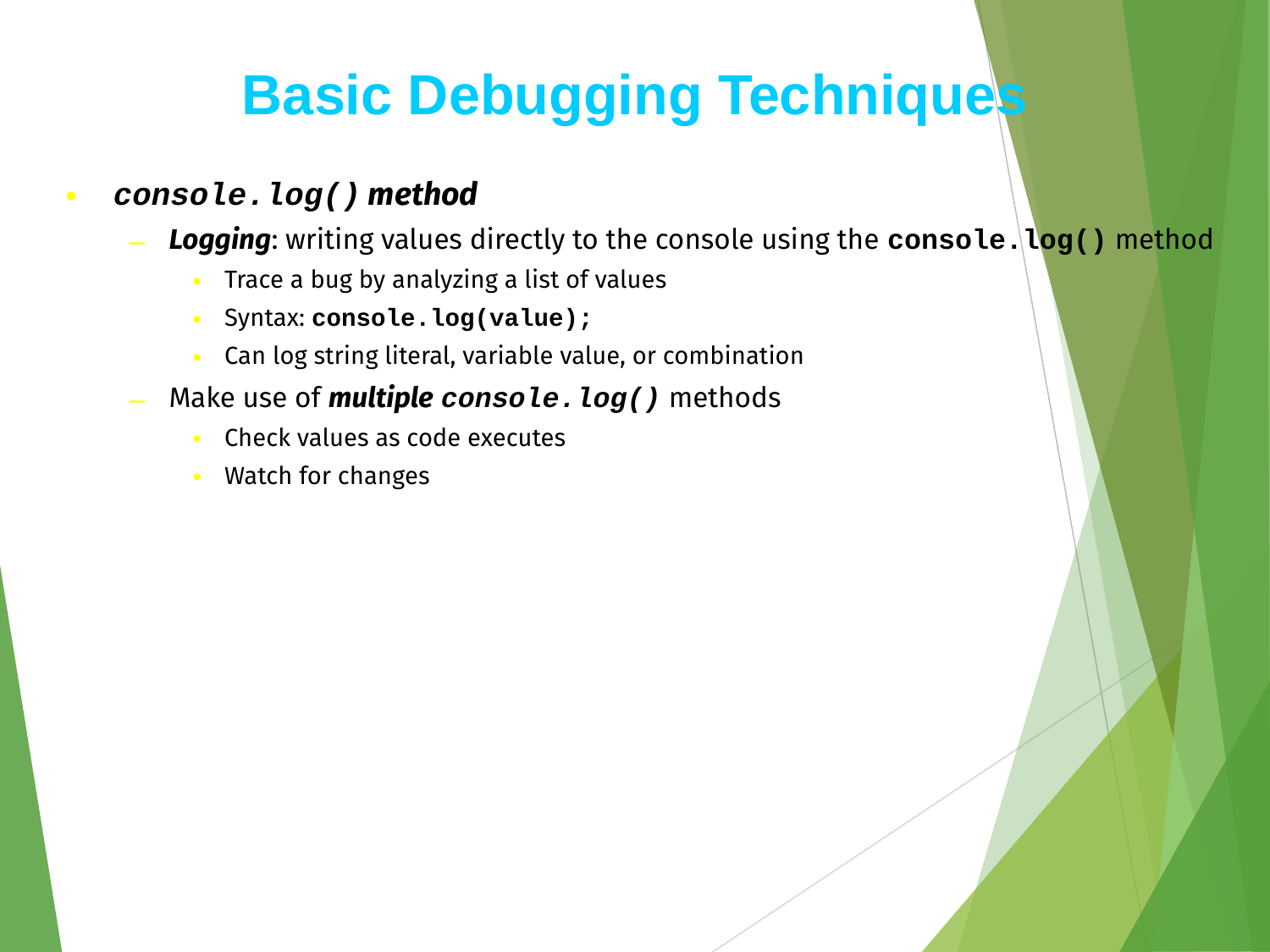

# Basic Debugging Techniques
console.log() method
Logging: writing values directly to the console using the console.log() method
Trace a bug by analyzing a list of values
Syntax: console.log(value);
Can log string literal, variable value, or combination
Make use of multiple console.log() methods
Check values as code executes
Watch for changes